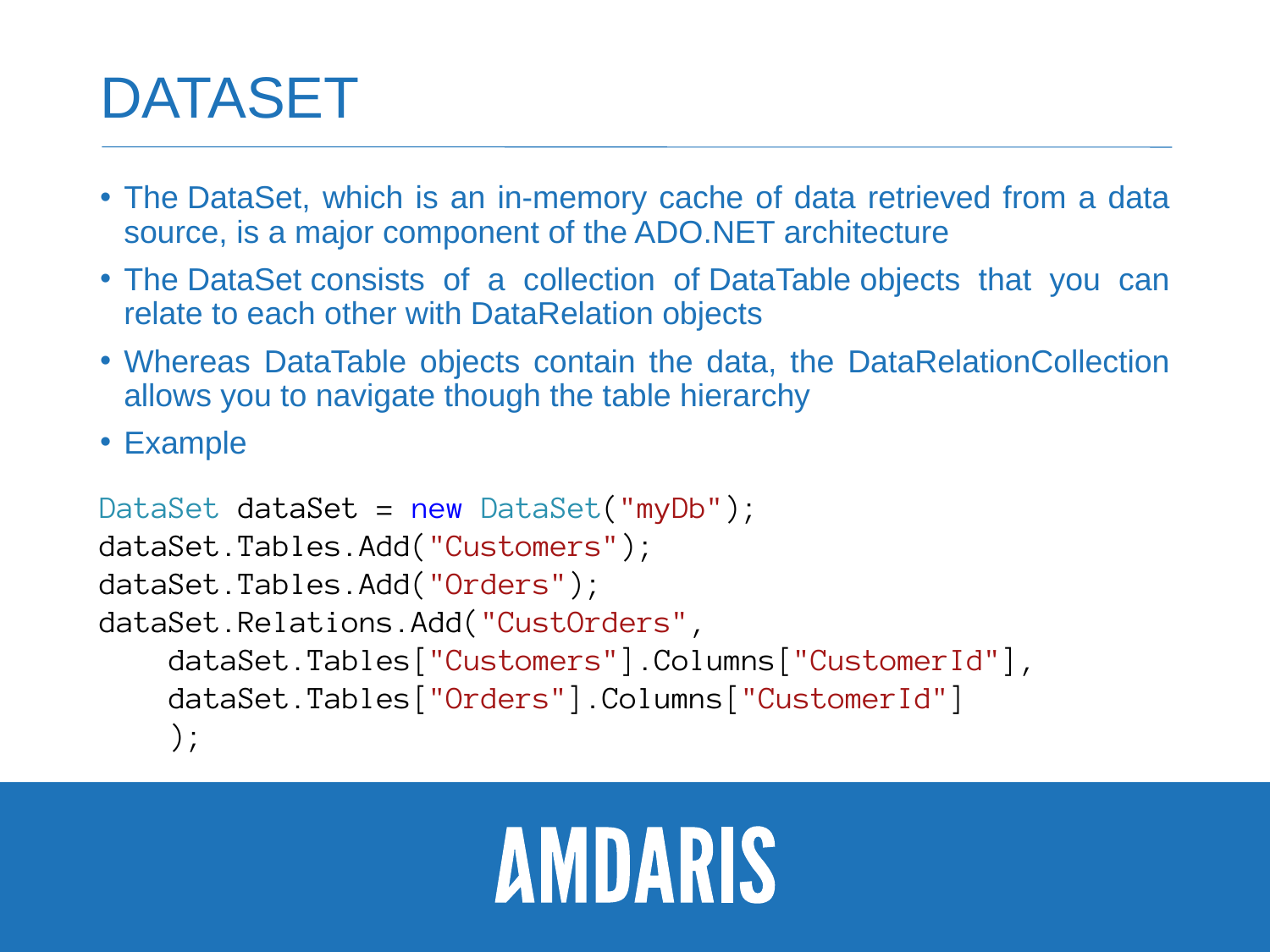

# Dataset
The DataSet, which is an in-memory cache of data retrieved from a data source, is a major component of the ADO.NET architecture
The DataSet consists of a collection of DataTable objects that you can relate to each other with DataRelation objects
Whereas DataTable objects contain the data, the DataRelationCollection allows you to navigate though the table hierarchy
Example

DataSet dataSet = new DataSet("myDb");
dataSet.Tables.Add("Customers");
dataSet.Tables.Add("Orders");
dataSet.Relations.Add("CustOrders",
    dataSet.Tables["Customers"].Columns["CustomerId"],
    dataSet.Tables["Orders"].Columns["CustomerId"]
    );